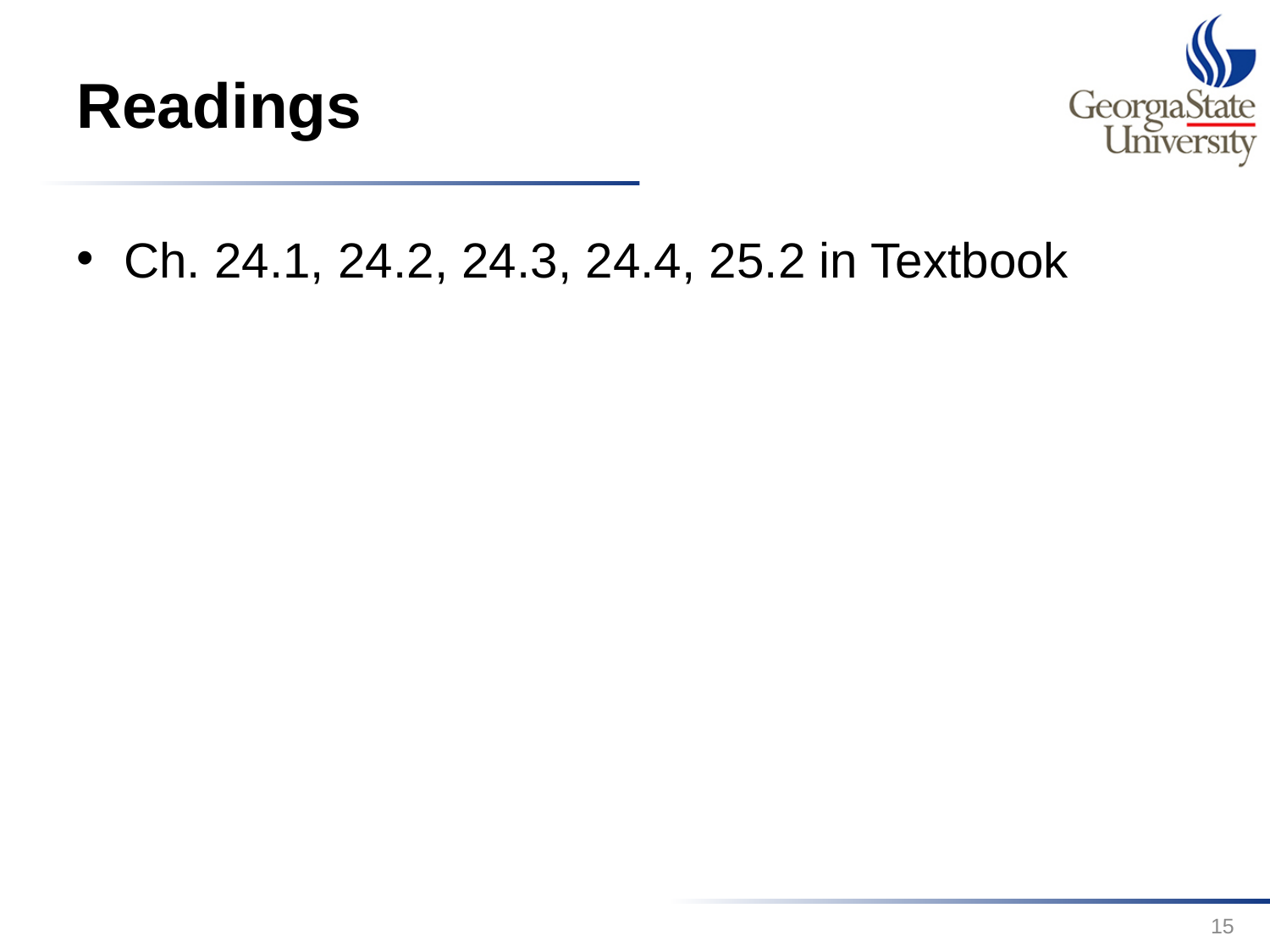

# Readings
Ch. 24.1, 24.2, 24.3, 24.4, 25.2 in Textbook
15